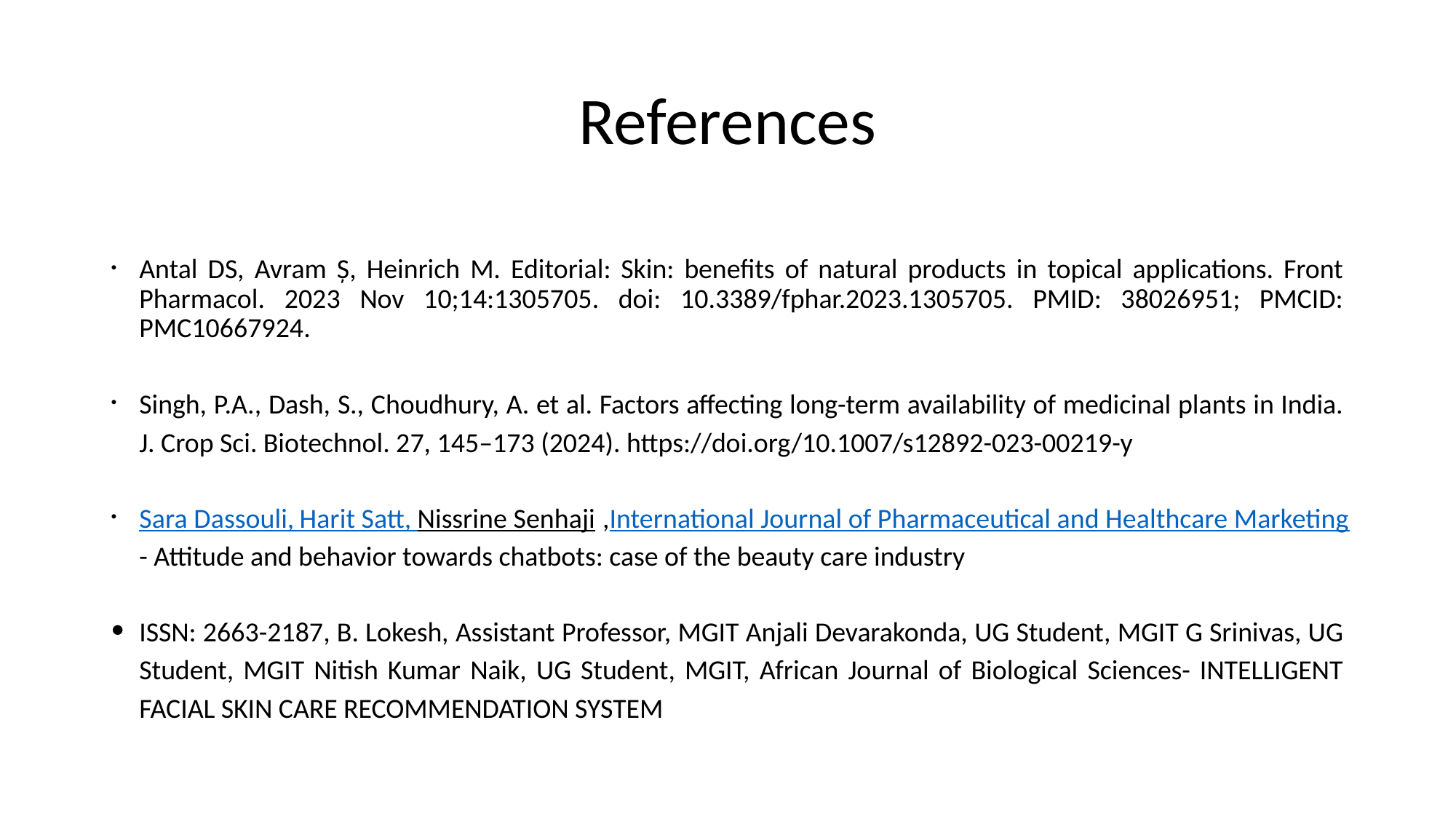

# References

Antal DS, Avram Ș, Heinrich M. Editorial: Skin: benefits of natural products in topical applications. Front Pharmacol. 2023 Nov 10;14:1305705. doi: 10.3389/fphar.2023.1305705. PMID: 38026951; PMCID: PMC10667924.

Singh, P.A., Dash, S., Choudhury, A. et al. Factors affecting long-term availability of medicinal plants in India. J. Crop Sci. Biotechnol. 27, 145–173 (2024). https://doi.org/10.1007/s12892-023-00219-y

Sara Dassouli, Harit Satt, Nissrine Senhaji ,International Journal of Pharmaceutical and Healthcare Marketing- Attitude and behavior towards chatbots: case of the beauty care industry

ISSN: 2663-2187, B. Lokesh, Assistant Professor, MGIT Anjali Devarakonda, UG Student, MGIT G Srinivas, UG Student, MGIT Nitish Kumar Naik, UG Student, MGIT, African Journal of Biological Sciences- INTELLIGENT FACIAL SKIN CARE RECOMMENDATION SYSTEM